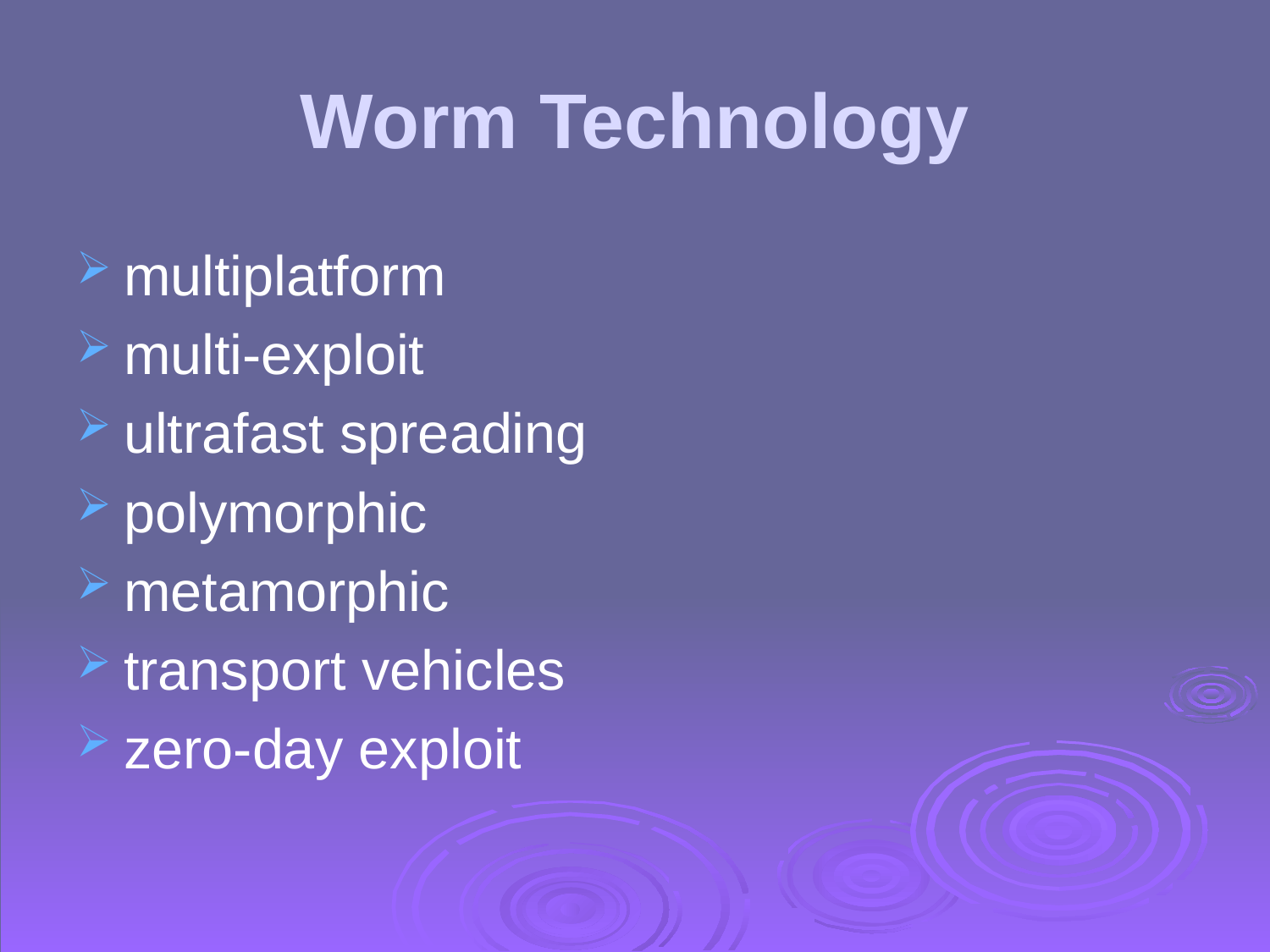

# Worm Technology
multiplatform
multi-exploit
ultrafast spreading
polymorphic
metamorphic
transport vehicles
zero-day exploit